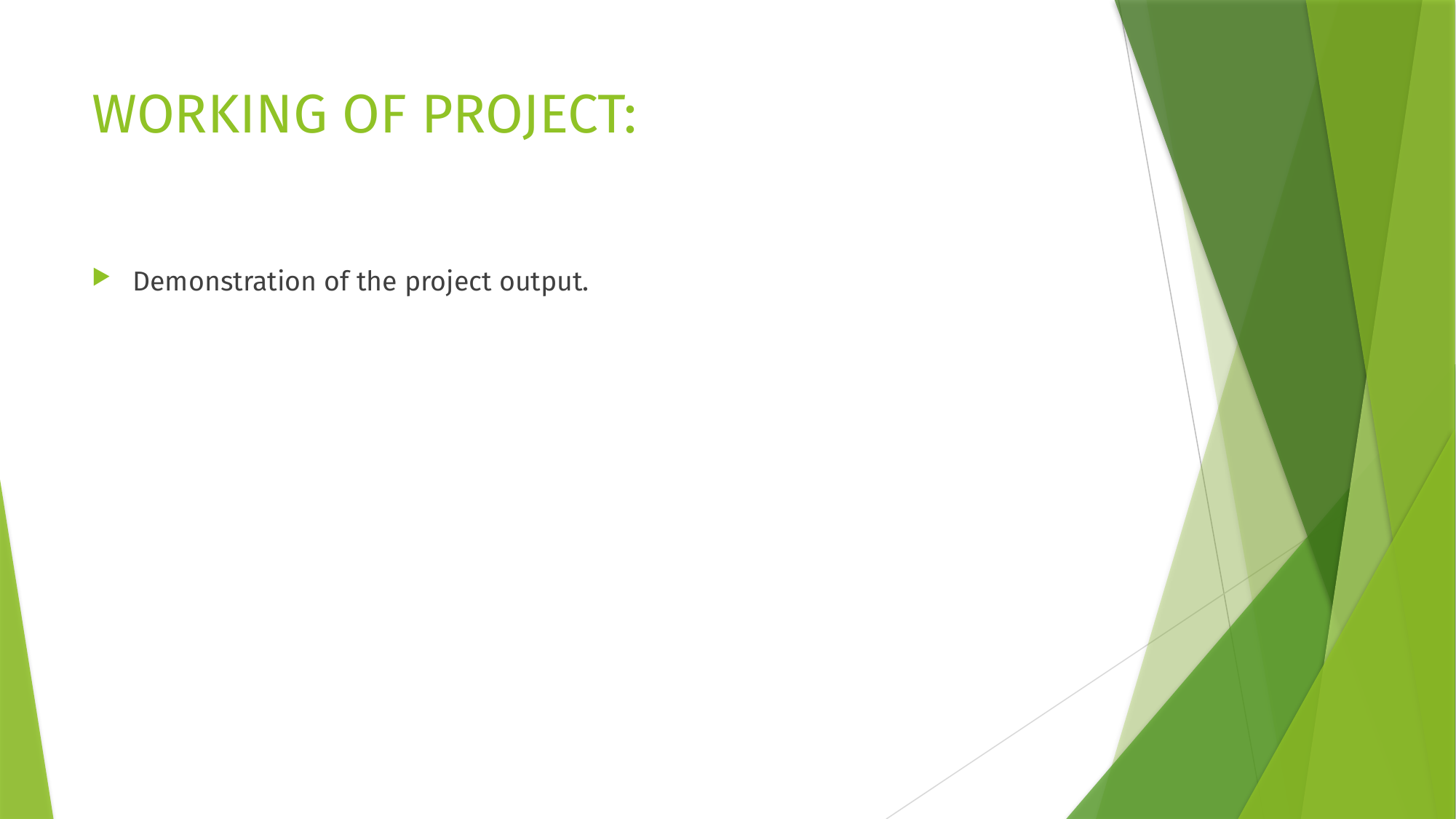

# WORKING OF PROJECT:
Demonstration of the project output.